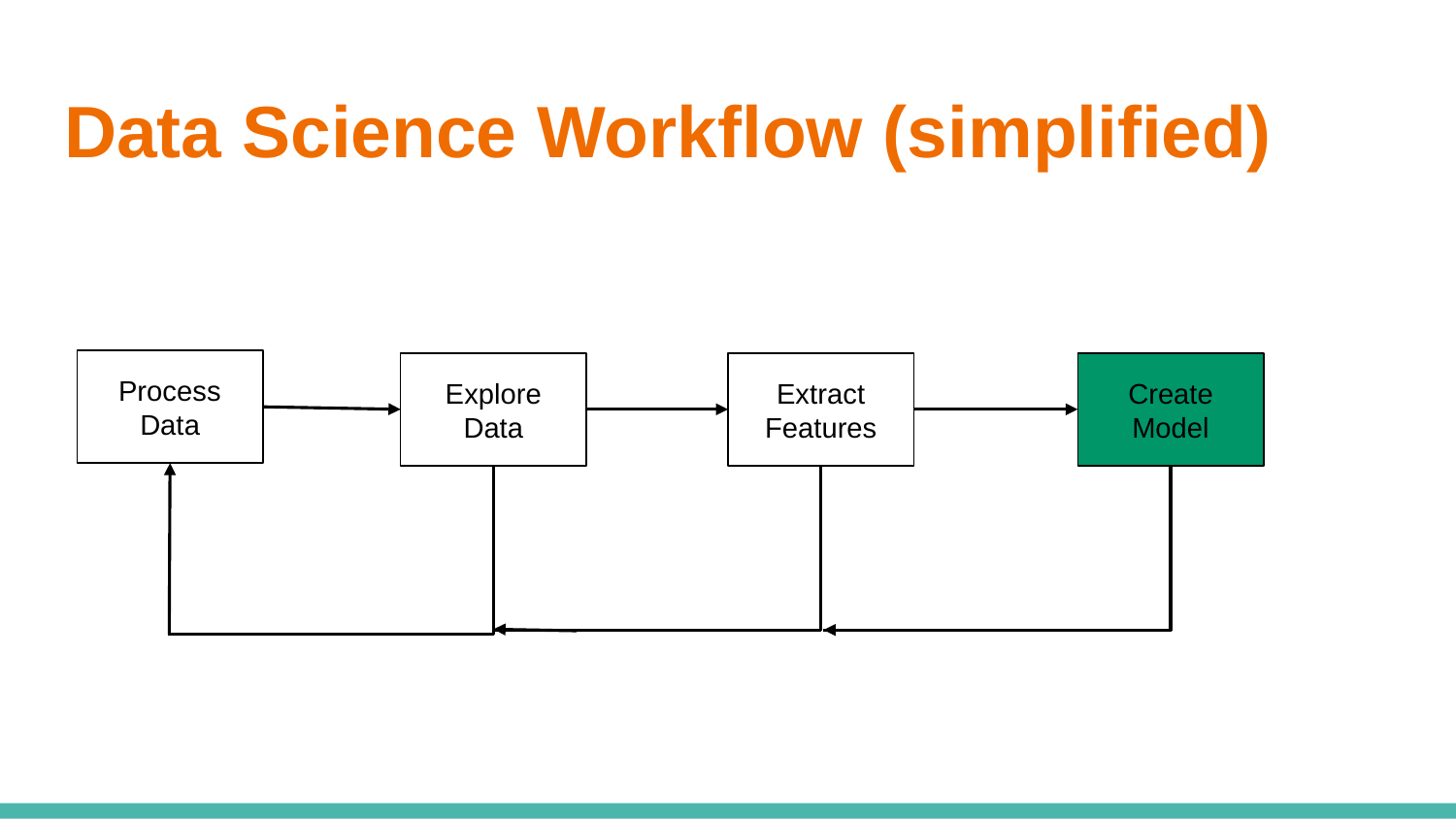

# Data Science Workflow (simplified)
Process Data
Explore Data
Extract Features
Create Model